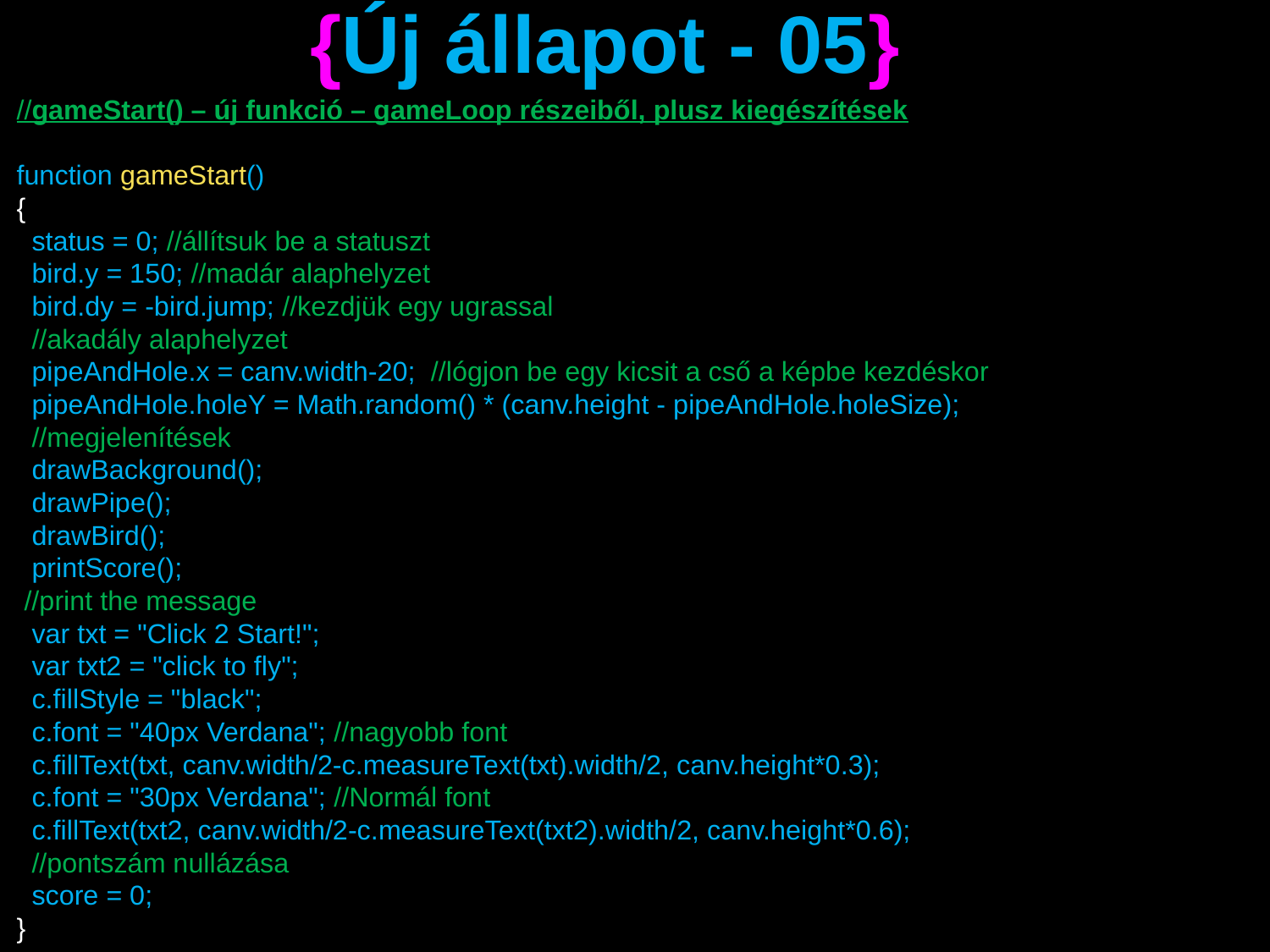

# {Új állapot - 05}
//gameStart() – új funkció – gameLoop részeiből, plusz kiegészítések

function gameStart()
{
  status = 0; //állítsuk be a statuszt
  bird.y = 150; //madár alaphelyzet
  bird.dy = -bird.jump; //kezdjük egy ugrassal
  //akadály alaphelyzet
  pipeAndHole.x = canv.width-20;  //lógjon be egy kicsit a cső a képbe kezdéskor
  pipeAndHole.holeY = Math.random() * (canv.height - pipeAndHole.holeSize);
  //megjelenítések
  drawBackground();
  drawPipe();
  drawBird();
  printScore();
 //print the message
  var txt = "Click 2 Start!";
  var txt2 = "click to fly";
  c.fillStyle = "black";
  c.font = "40px Verdana"; //nagyobb font
  c.fillText(txt, canv.width/2-c.measureText(txt).width/2, canv.height*0.3);
  c.font = "30px Verdana"; //Normál font
  c.fillText(txt2, canv.width/2-c.measureText(txt2).width/2, canv.height*0.6);
  //pontszám nullázása
  score = 0;
}